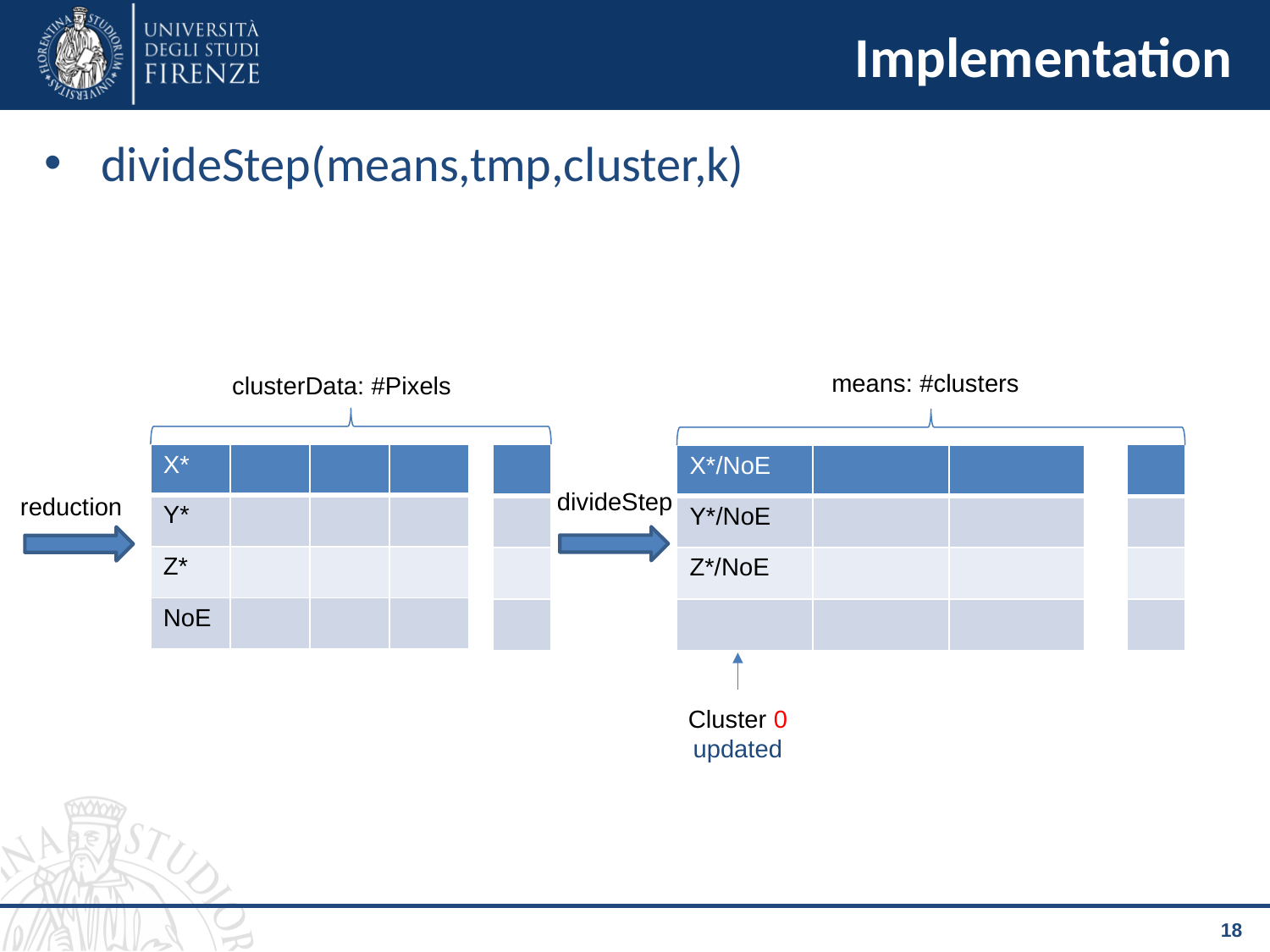

# Implementation
divideStep(means,tmp,cluster,k)

means: #clusters
clusterData: #Pixels
| X\* |  |  |  |
| --- | --- | --- | --- |
| Y\* |  |  |  |
| Z\* |  |  |  |
| NoE |  |  |  |
|  |
| --- |
|  |
|  |
|  |
|  |
| --- |
|  |
|  |
|  |
| X\*/NoE |  |  |
| --- | --- | --- |
| Y\*/NoE |  |  |
| Z\*/NoE |  |  |
|  |  |  |
divideStep
reduction

Cluster 0
updated

18